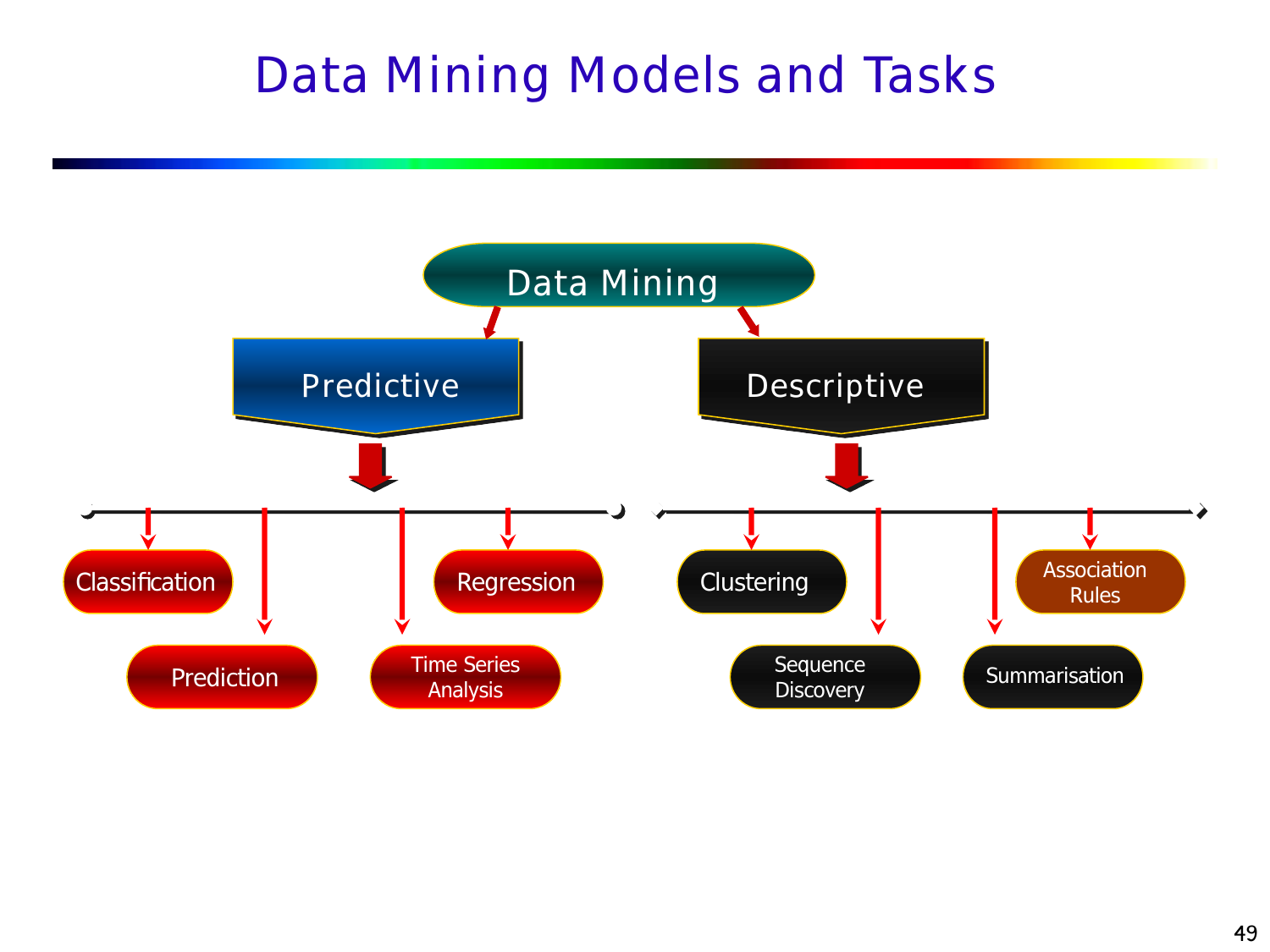

# Data Mining Models and Tasks

Data Mining

Predictive
Descriptive

Association Rules
Classification
Regression
Clustering

Time Series Analysis

Sequence Discovery

Prediction
Summarisation
49